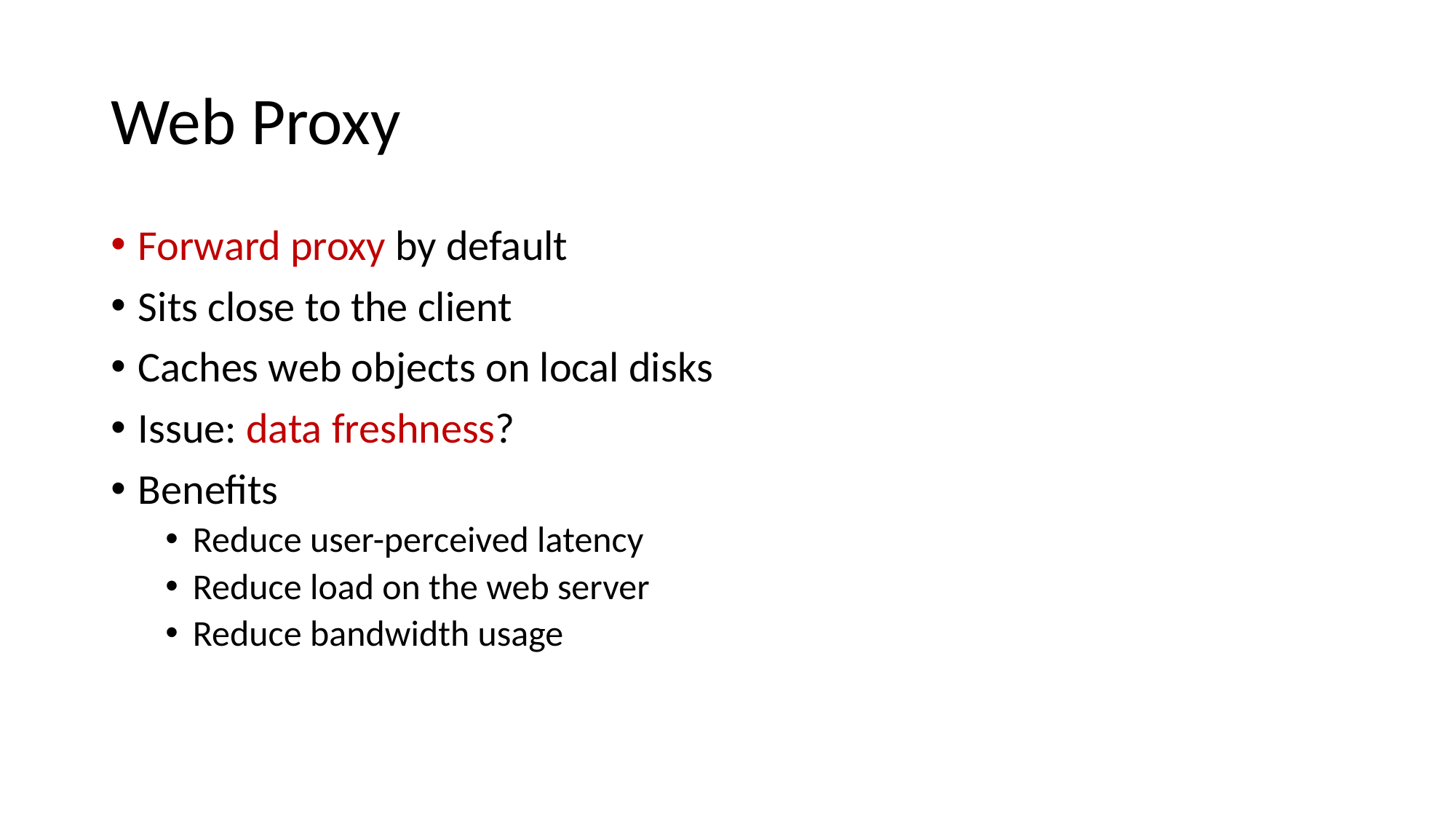

# Web Proxy
Forward proxy by default
Sits close to the client
Caches web objects on local disks
Issue: data freshness?
Benefits
Reduce user-perceived latency
Reduce load on the web server
Reduce bandwidth usage